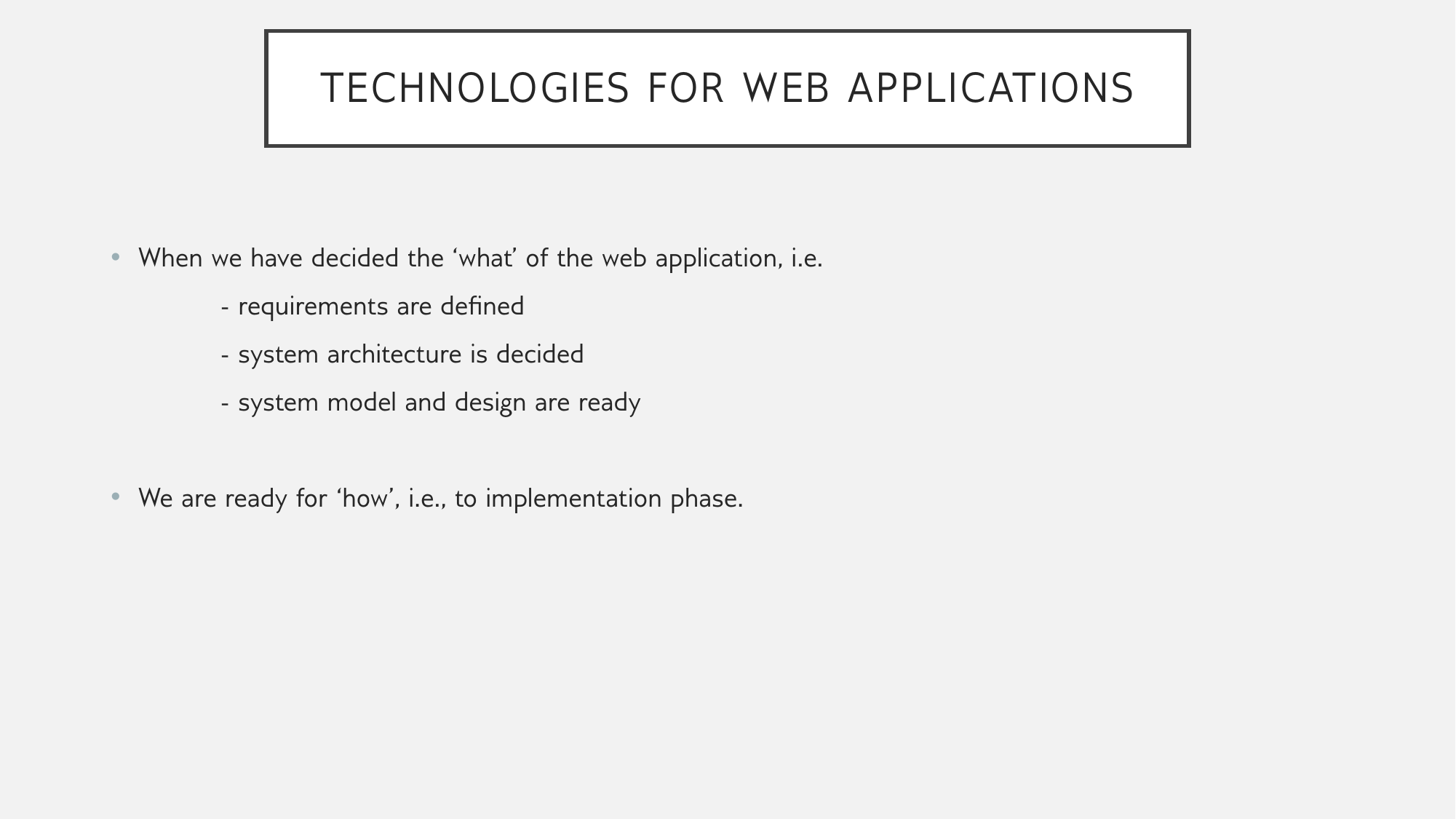

# Technologies for web applications

When we have decided the ‘what’ of the web application, i.e.
	- requirements are defined
	- system architecture is decided
	- system model and design are ready

We are ready for ‘how’, i.e., to implementation phase.